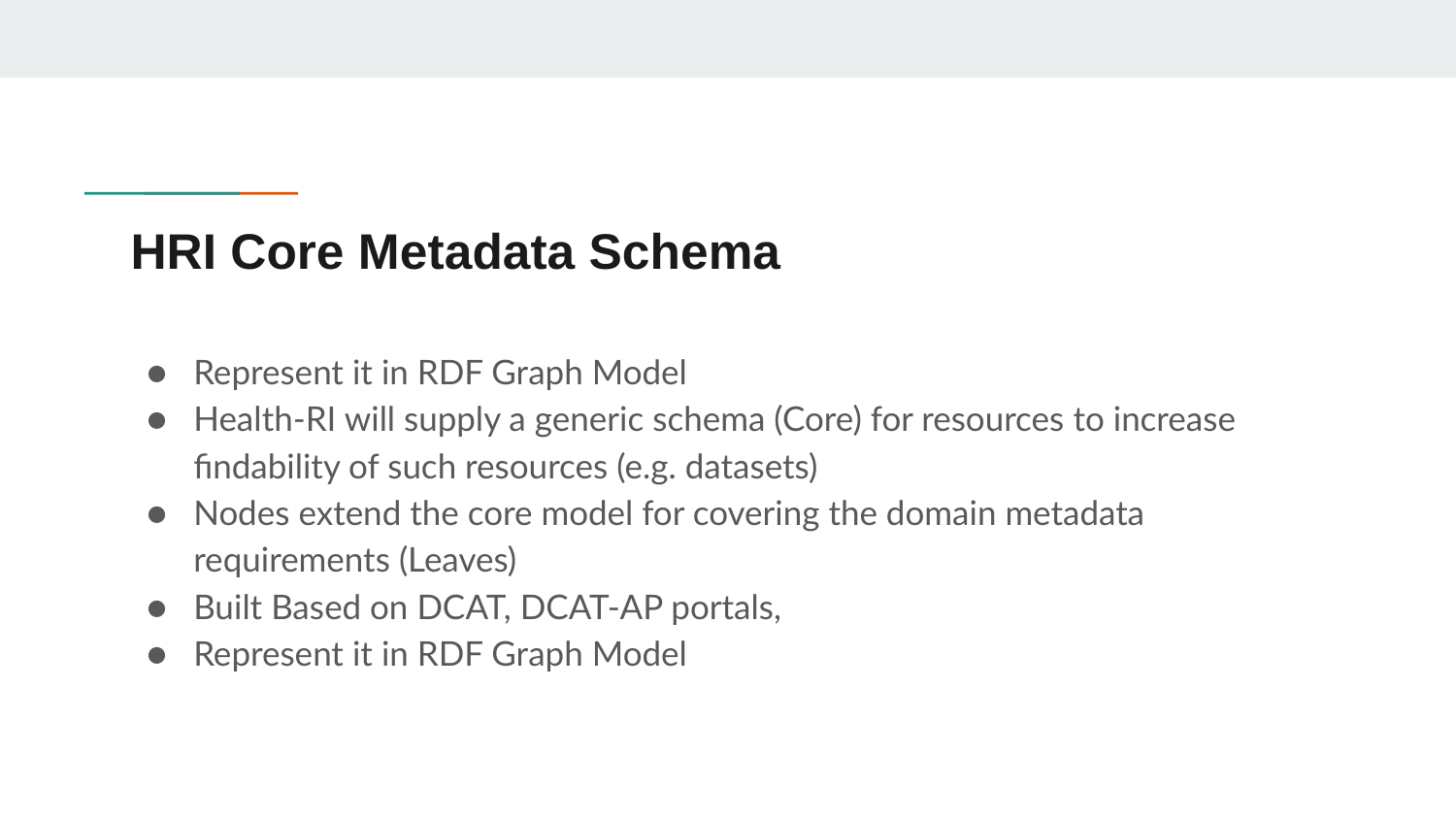

# HRI Core Metadata Schema
Represent it in RDF Graph Model
Health-RI will supply a generic schema (Core) for resources to increase findability of such resources (e.g. datasets)
Nodes extend the core model for covering the domain metadata requirements (Leaves)
Built Based on DCAT, DCAT-AP portals,
Represent it in RDF Graph Model